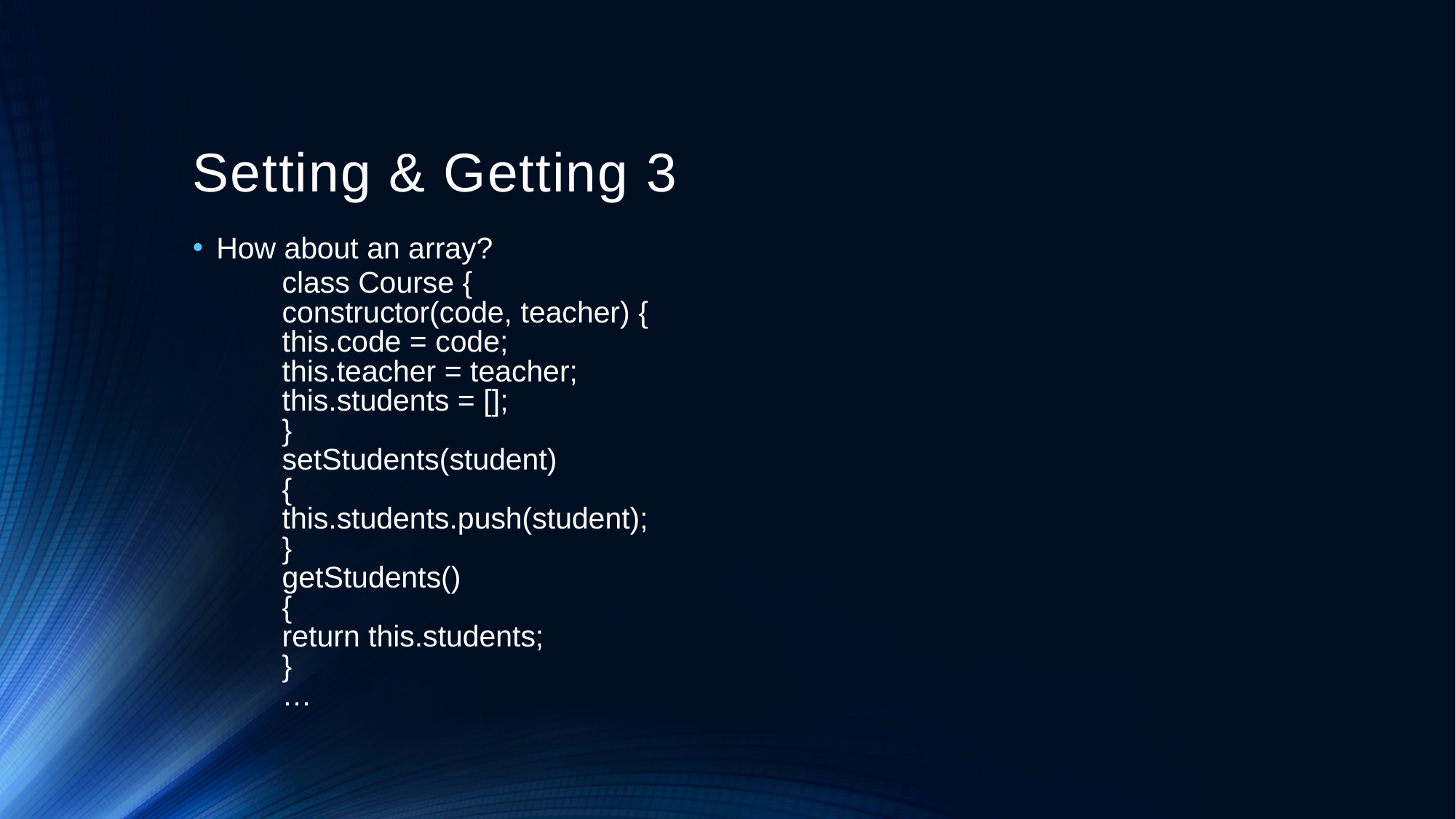

# Setting & Getting 3
How about an array?
	class Course {
	constructor(code, teacher) {
		this.code = code;
		this.teacher = teacher;
		this.students = [];
	}
	setStudents(student)
	{
		this.students.push(student);
	}
	getStudents()
	{
		return this.students;
	}
	…